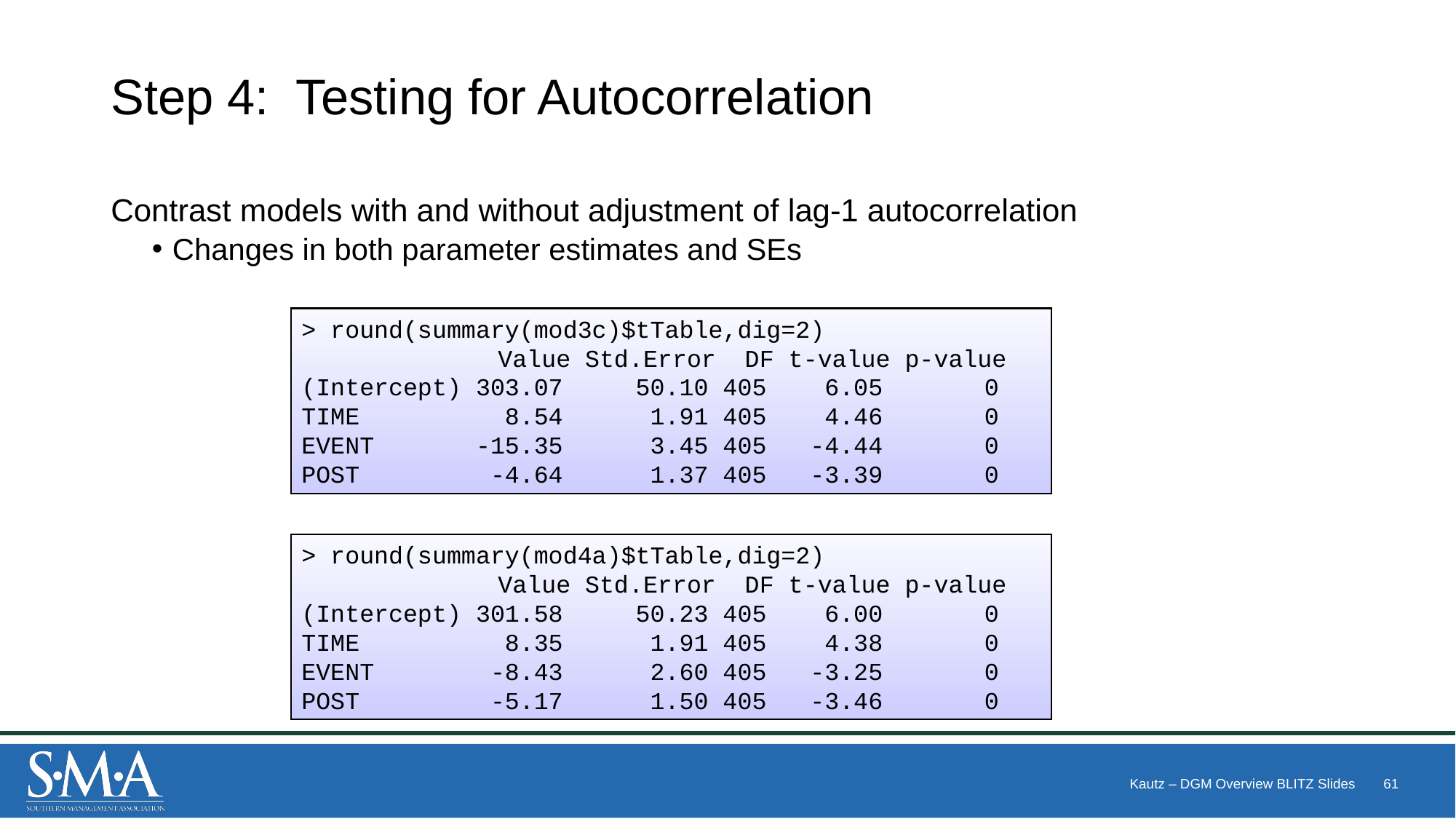

# Step 4:  Testing for Autocorrelation
Contrast models with and without adjustment of lag-1 autocorrelation
Changes in both parameter estimates and SEs
> round(summary(mod3c)$tTable,dig=2)
 	      Value Std.Error  DF t-value p-value
(Intercept) 303.07     50.10 405    6.05       0
TIME          8.54      1.91 405    4.46       0
EVENT       -15.35      3.45 405   -4.44       0
POST         -4.64      1.37 405   -3.39       0
> round(summary(mod4a)$tTable,dig=2)
 	      Value Std.Error  DF t-value p-value
(Intercept) 301.58     50.23 405    6.00       0
TIME          8.35      1.91 405    4.38       0
EVENT        -8.43      2.60 405   -3.25       0
POST         -5.17      1.50 405   -3.46       0
Kautz – DGM Overview BLITZ Slides
61